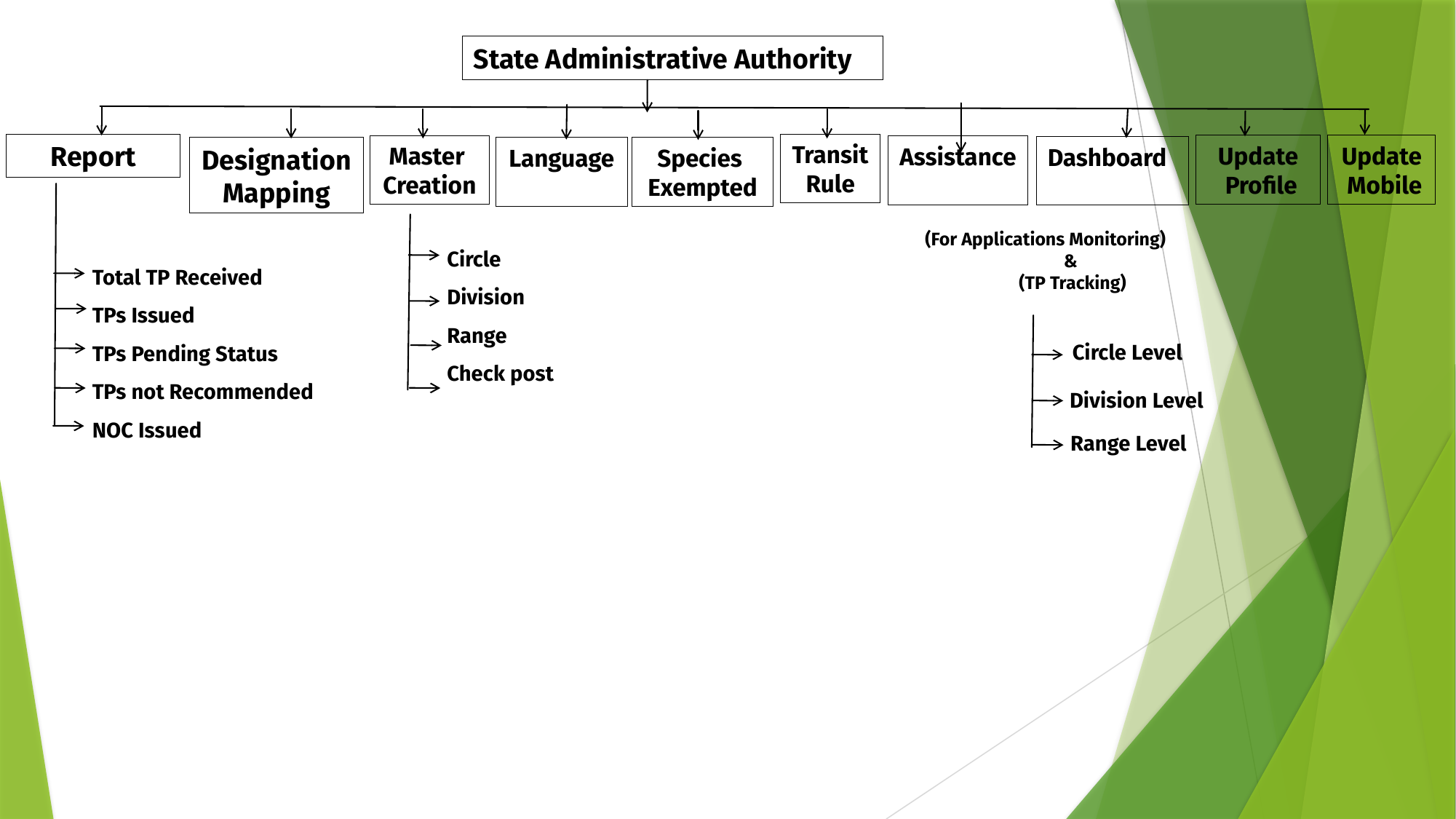

State Administrative Authority
Report
Transit Rule
Update
 Profile
Update
 Mobile
Master
Creation
Assistance

Dashboard

Designation
Mapping
Language

Species
Exempted
(For Applications Monitoring)
&
(TP Tracking)
Circle
Division
Range
Check post

Total TP Received
TPs Issued
TPs Pending Status
TPs not Recommended
NOC Issued

Circle Level
Division Level
Range Level